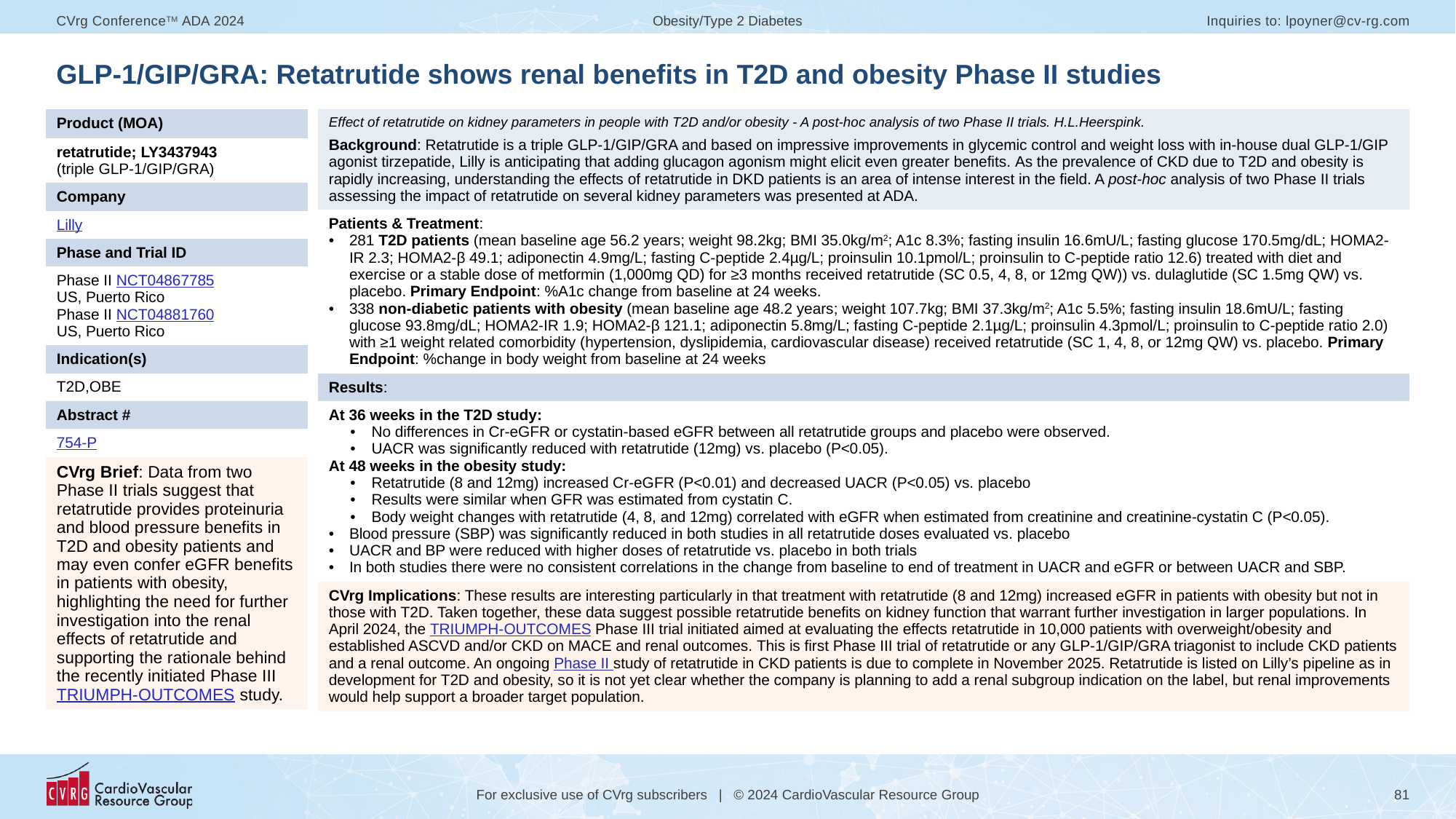

# GLP-1/GIP/GRA: Retatrutide shows renal benefits in T2D and obesity Phase II studies
| Product (MOA) |
| --- |
| retatrutide; LY3437943 (triple GLP-1/GIP/GRA) |
| Company |
| Lilly |
| Phase and Trial ID |
| Phase II NCT04867785 US, Puerto Rico Phase II NCT04881760 US, Puerto Rico |
| Indication(s) |
| T2D,OBE |
| Abstract # |
| 754-P |
| CVrg Brief: Data from two Phase II trials suggest that retatrutide provides proteinuria and blood pressure benefits in T2D and obesity patients and may even confer eGFR benefits in patients with obesity, highlighting the need for further investigation into the renal effects of retatrutide and supporting the rationale behind the recently initiated Phase III TRIUMPH-OUTCOMES study. |
| Effect of retatrutide on kidney parameters in people with T2D and/or obesity - A post-hoc analysis of two Phase II trials. H.L.Heerspink. Background: Retatrutide is a triple GLP-1/GIP/GRA and based on impressive improvements in glycemic control and weight loss with in-house dual GLP-1/GIP agonist tirzepatide, Lilly is anticipating that adding glucagon agonism might elicit even greater benefits. As the prevalence of CKD due to T2D and obesity is rapidly increasing, understanding the effects of retatrutide in DKD patients is an area of intense interest in the field. A post-hoc analysis of two Phase II trials assessing the impact of retatrutide on several kidney parameters was presented at ADA. |
| --- |
| Patients & Treatment: 281 T2D patients (mean baseline age 56.2 years; weight 98.2kg; BMI 35.0kg/m2; A1c 8.3%; fasting insulin 16.6mU/L; fasting glucose 170.5mg/dL; HOMA2-IR 2.3; HOMA2-β 49.1; adiponectin 4.9mg/L; fasting C-peptide 2.4µg/L; proinsulin 10.1pmol/L; proinsulin to C-peptide ratio 12.6) treated with diet and exercise or a stable dose of metformin (1,000mg QD) for ≥3 months received retatrutide (SC 0.5, 4, 8, or 12mg QW)) vs. dulaglutide (SC 1.5mg QW) vs. placebo. Primary Endpoint: %A1c change from baseline at 24 weeks. 338 non-diabetic patients with obesity (mean baseline age 48.2 years; weight 107.7kg; BMI 37.3kg/m2; A1c 5.5%; fasting insulin 18.6mU/L; fasting glucose 93.8mg/dL; HOMA2-IR 1.9; HOMA2-β 121.1; adiponectin 5.8mg/L; fasting C-peptide 2.1µg/L; proinsulin 4.3pmol/L; proinsulin to C-peptide ratio 2.0) with ≥1 weight related comorbidity (hypertension, dyslipidemia, cardiovascular disease) received retatrutide (SC 1, 4, 8, or 12mg QW) vs. placebo. Primary Endpoint: %change in body weight from baseline at 24 weeks |
| Results: |
| At 36 weeks in the T2D study: No differences in Cr-eGFR or cystatin-based eGFR between all retatrutide groups and placebo were observed. UACR was significantly reduced with retatrutide (12mg) vs. placebo (P<0.05). At 48 weeks in the obesity study: Retatrutide (8 and 12mg) increased Cr-eGFR (P<0.01) and decreased UACR (P<0.05) vs. placebo Results were similar when GFR was estimated from cystatin C. Body weight changes with retatrutide (4, 8, and 12mg) correlated with eGFR when estimated from creatinine and creatinine-cystatin C (P<0.05). Blood pressure (SBP) was significantly reduced in both studies in all retatrutide doses evaluated vs. placebo UACR and BP were reduced with higher doses of retatrutide vs. placebo in both trials In both studies there were no consistent correlations in the change from baseline to end of treatment in UACR and eGFR or between UACR and SBP. |
| CVrg Implications: These results are interesting particularly in that treatment with retatrutide (8 and 12mg) increased eGFR in patients with obesity but not in those with T2D. Taken together, these data suggest possible retatrutide benefits on kidney function that warrant further investigation in larger populations. In April 2024, the TRIUMPH-OUTCOMES Phase III trial initiated aimed at evaluating the effects retatrutide in 10,000 patients with overweight/obesity and established ASCVD and/or CKD on MACE and renal outcomes. This is first Phase III trial of retatrutide or any GLP-1/GIP/GRA triagonist to include CKD patients and a renal outcome. An ongoing Phase II study of retatrutide in CKD patients is due to complete in November 2025. Retatrutide is listed on Lilly’s pipeline as in development for T2D and obesity, so it is not yet clear whether the company is planning to add a renal subgroup indication on the label, but renal improvements would help support a broader target population. |